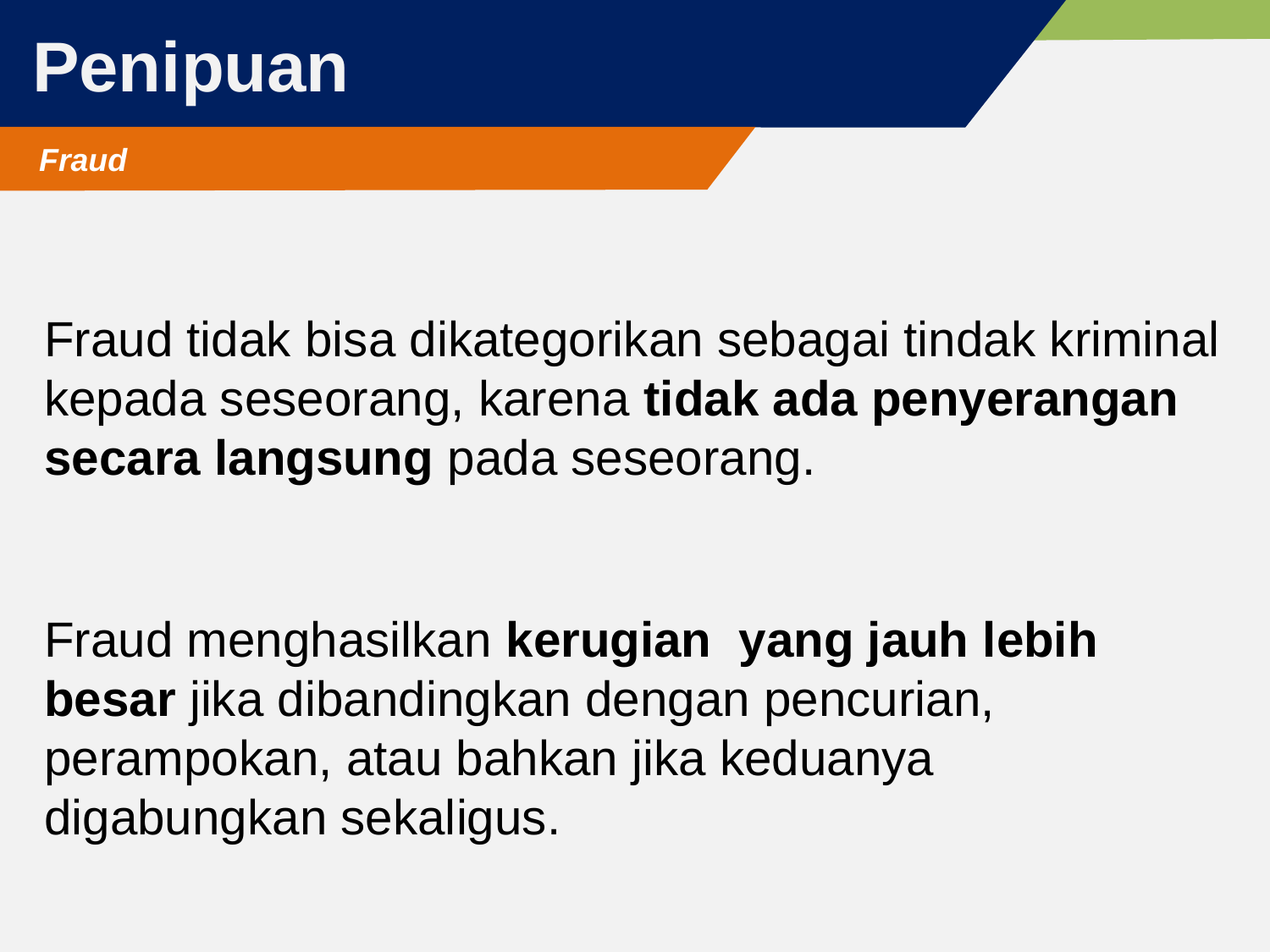

# Penipuan
   Fraud
Fraud tidak bisa dikategorikan sebagai tindak kriminal kepada seseorang, karena tidak ada penyerangan secara langsung pada seseorang.

Fraud menghasilkan kerugian  yang jauh lebih besar jika dibandingkan dengan pencurian, perampokan, atau bahkan jika keduanya digabungkan sekaligus.